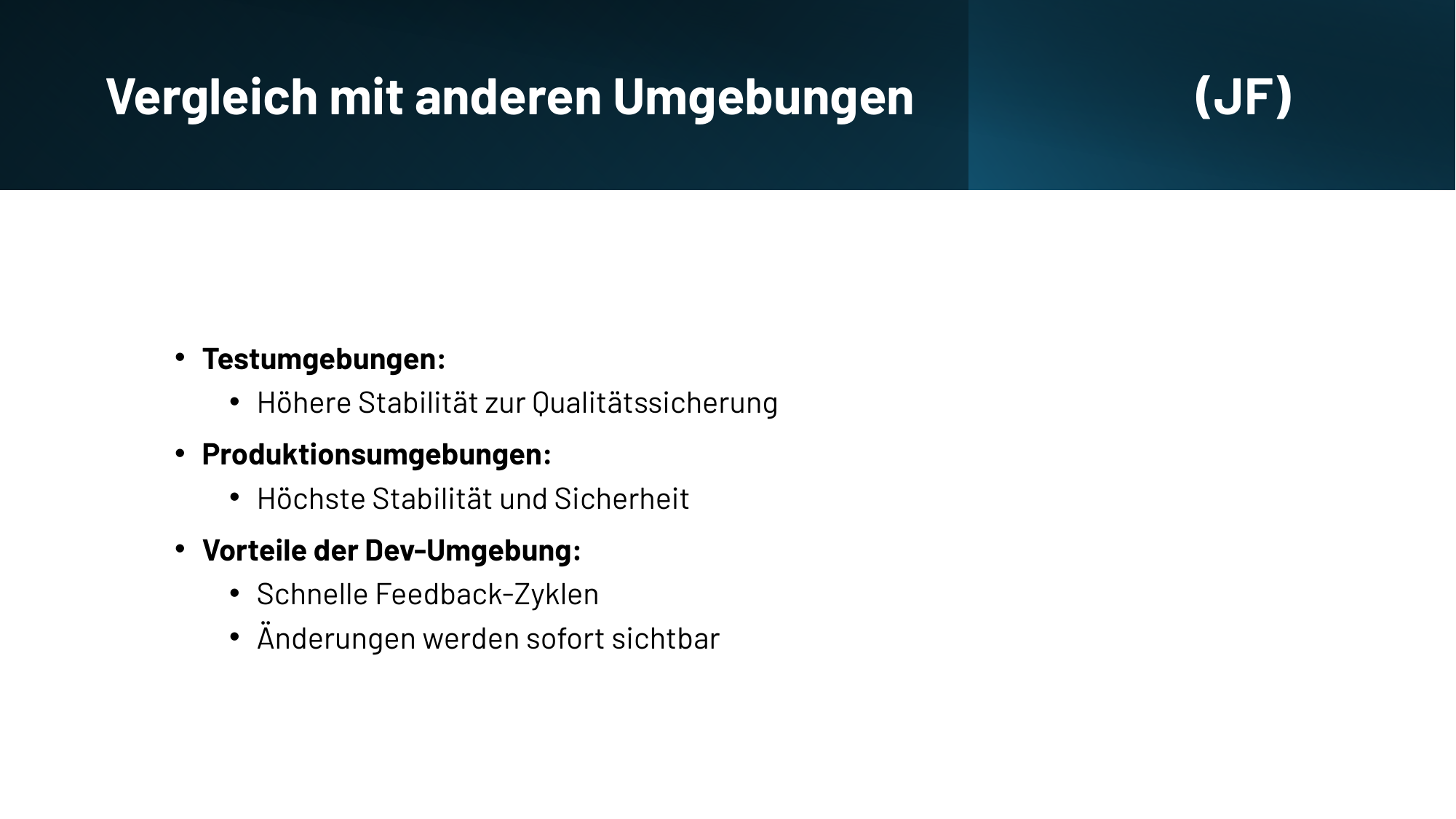

# Vergleich mit anderen Umgebungen			(JF)
Testumgebungen:
Höhere Stabilität zur Qualitätssicherung
Produktionsumgebungen:
Höchste Stabilität und Sicherheit
Vorteile der Dev-Umgebung:
Schnelle Feedback-Zyklen
Änderungen werden sofort sichtbar